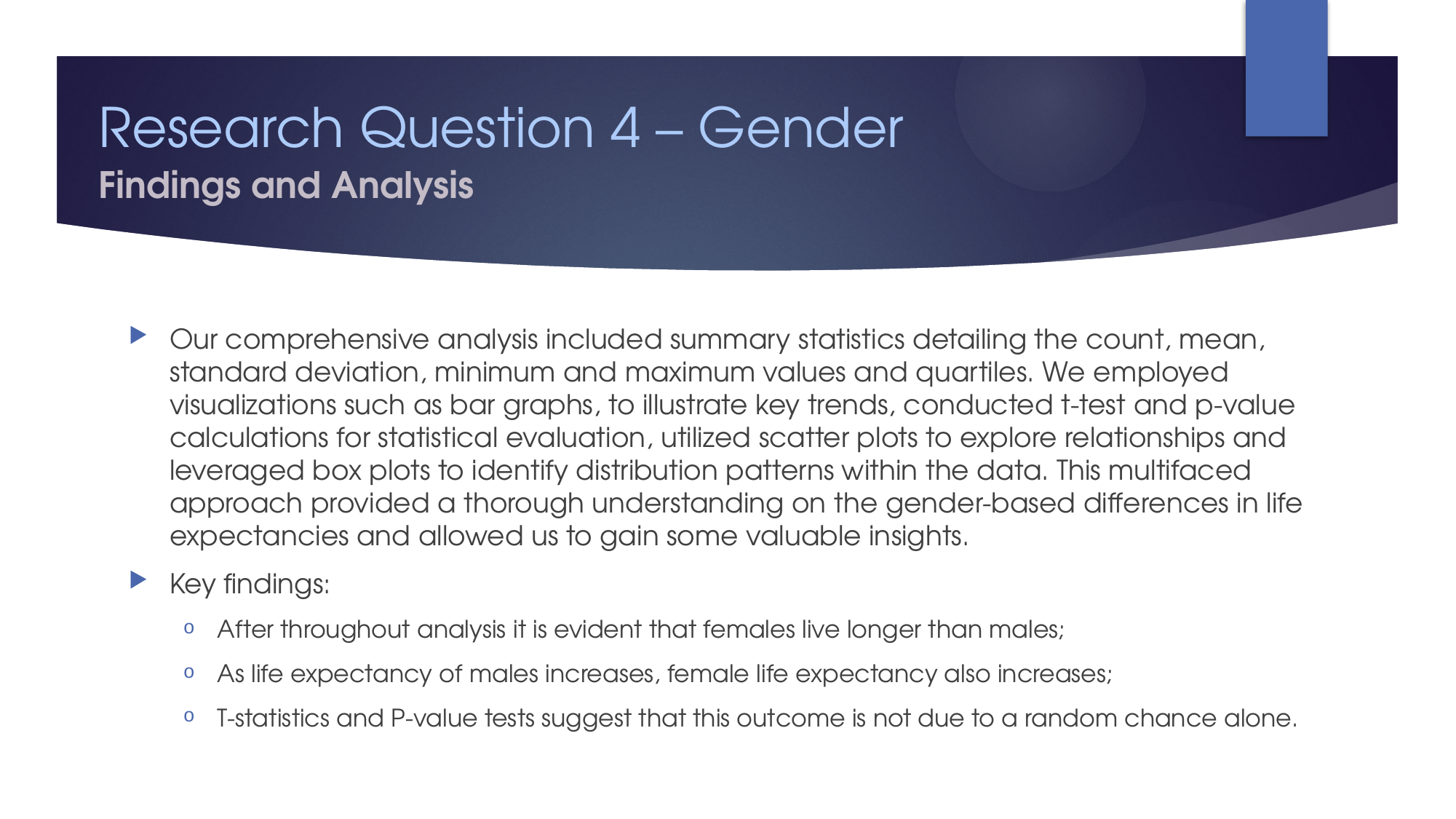

# Research Question 4 – Gender
Findings and Analysis
Our comprehensive analysis included summary statistics detailing the count, mean, standard deviation, minimum and maximum values and quartiles. We employed visualizations such as bar graphs, to illustrate key trends, conducted t-test and p-value calculations for statistical evaluation, utilized scatter plots to explore relationships and leveraged box plots to identify distribution patterns within the data. This multifaced approach provided a thorough understanding on the gender-based differences in life expectancies and allowed us to gain some valuable insights.
Key findings:
After throughout analysis it is evident that females live longer than males;
As life expectancy of males increases, female life expectancy also increases;
T-statistics and P-value tests suggest that this outcome is not due to a random chance alone.